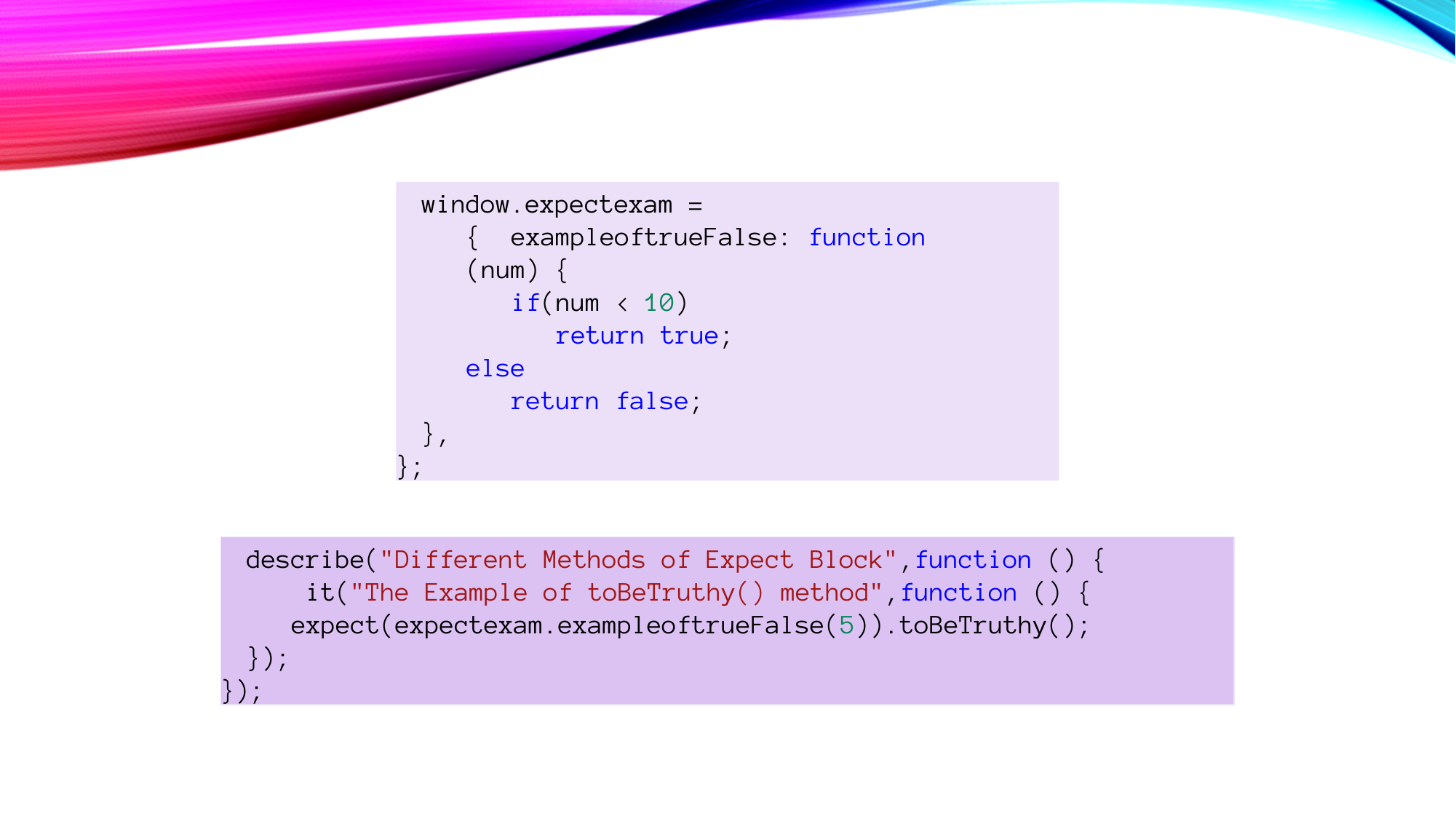

window.expectexam = {  exampleoftrueFalse: function (num) {
if(num < 10)  return true;
else
return false;
},
};
describe("Different Methods of Expect Block",function () {  it("The Example of toBeTruthy() method",function () {
expect(expectexam.exampleoftrueFalse(5)).toBeTruthy();
});
});